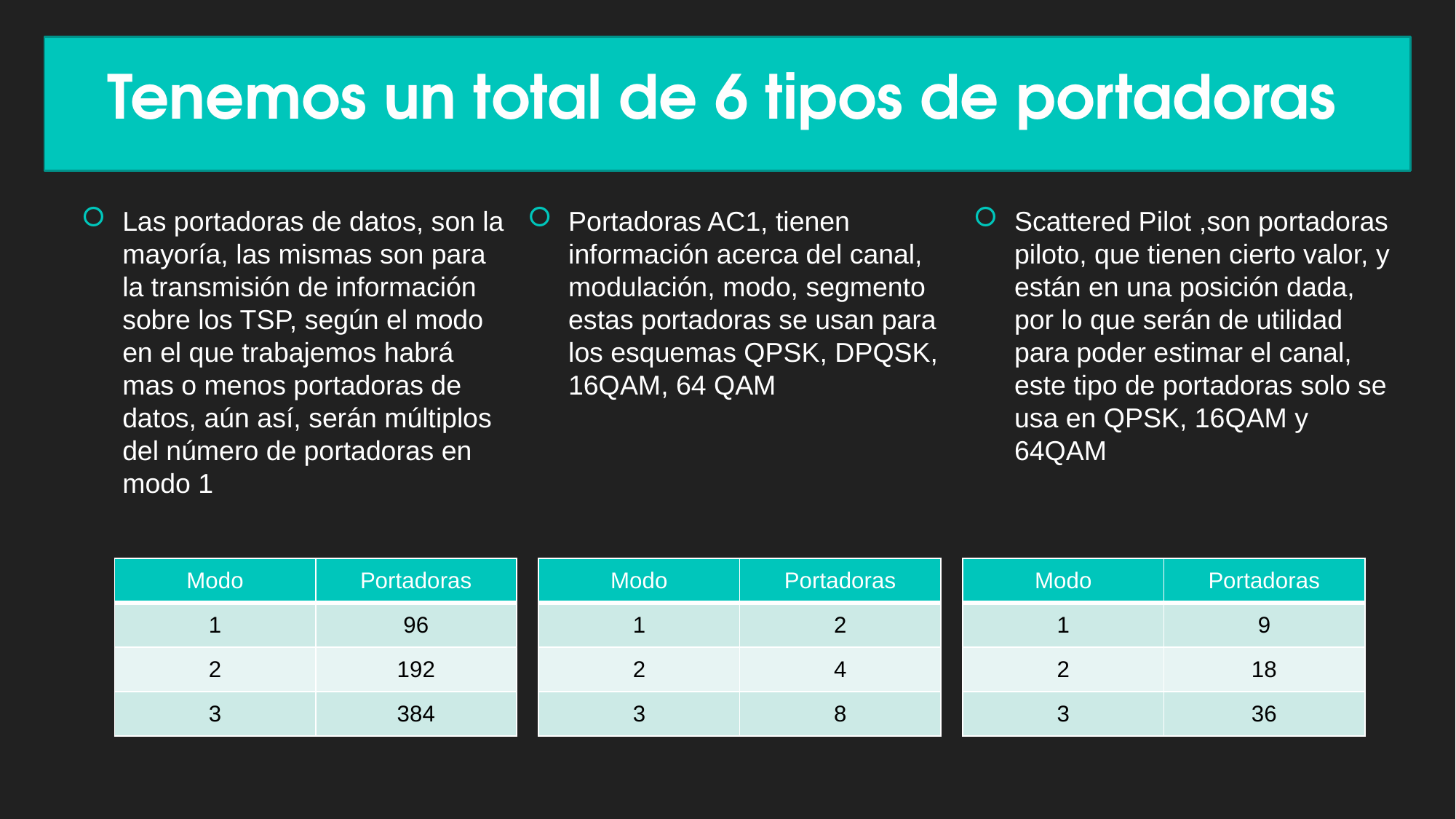

Tenemos un total de 6 tipos de portadoras
Las portadoras de datos, son la mayoría, las mismas son para la transmisión de información sobre los TSP, según el modo en el que trabajemos habrá mas o menos portadoras de datos, aún así, serán múltiplos del número de portadoras en modo 1
Portadoras AC1, tienen información acerca del canal, modulación, modo, segmento estas portadoras se usan para los esquemas QPSK, DPQSK,  16QAM, 64 QAM
Scattered Pilot ,son portadoras piloto, que tienen cierto valor, y están en una posición dada, por lo que serán de utilidad para poder estimar el canal, este tipo de portadoras solo se usa en QPSK, 16QAM y 64QAM
| Modo | Portadoras |
| --- | --- |
| 1 | 96 |
| 2 | 192 |
| 3 | 384 |
| Modo | Portadoras |
| --- | --- |
| 1 | 2 |
| 2 | 4 |
| 3 | 8 |
| Modo | Portadoras |
| --- | --- |
| 1 | 9 |
| 2 | 18 |
| 3 | 36 |